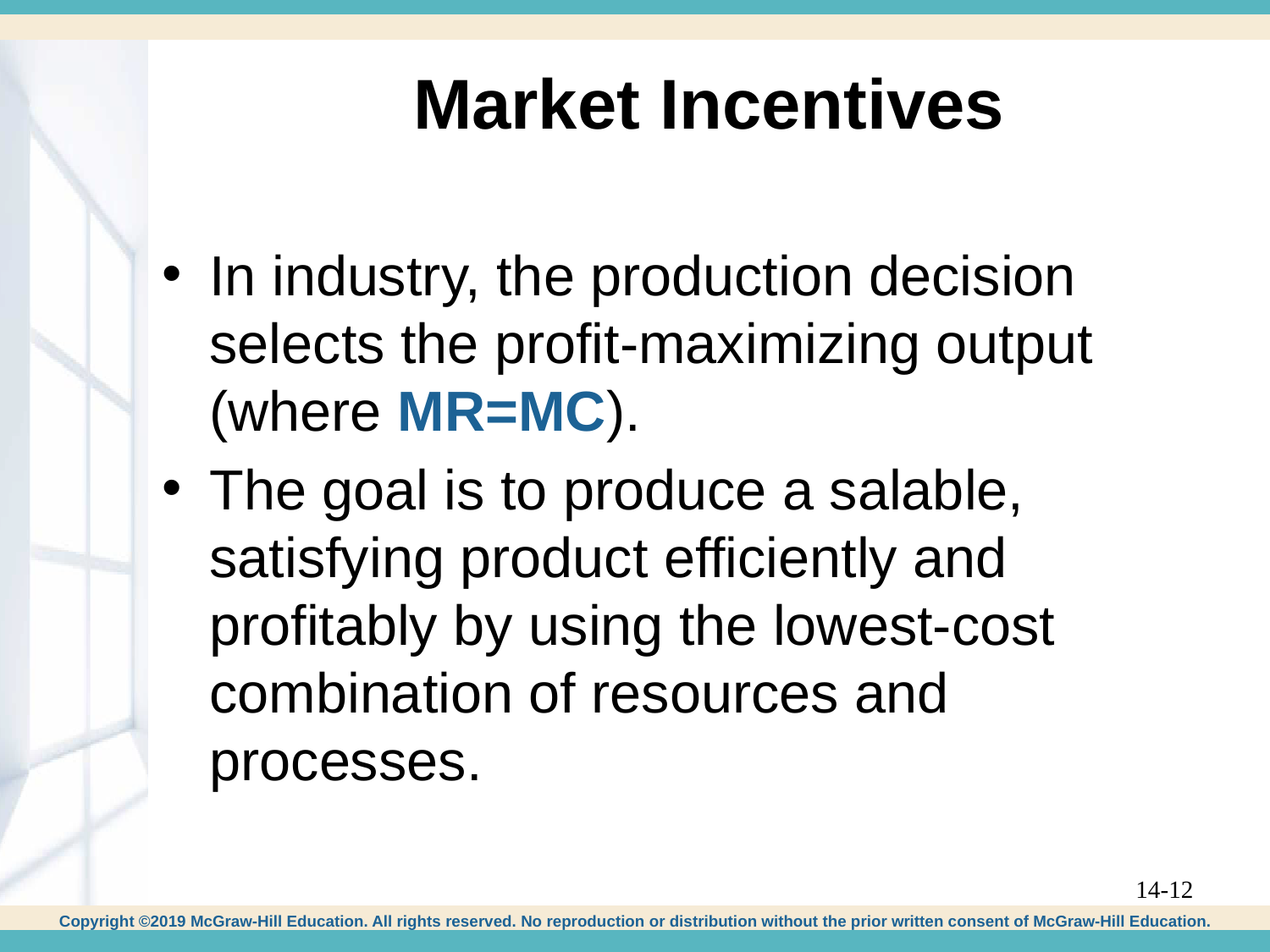

# Market Incentives
In industry, the production decision selects the profit-maximizing output (where MR=MC).
The goal is to produce a salable, satisfying product efficiently and profitably by using the lowest-cost combination of resources and processes.

14-12